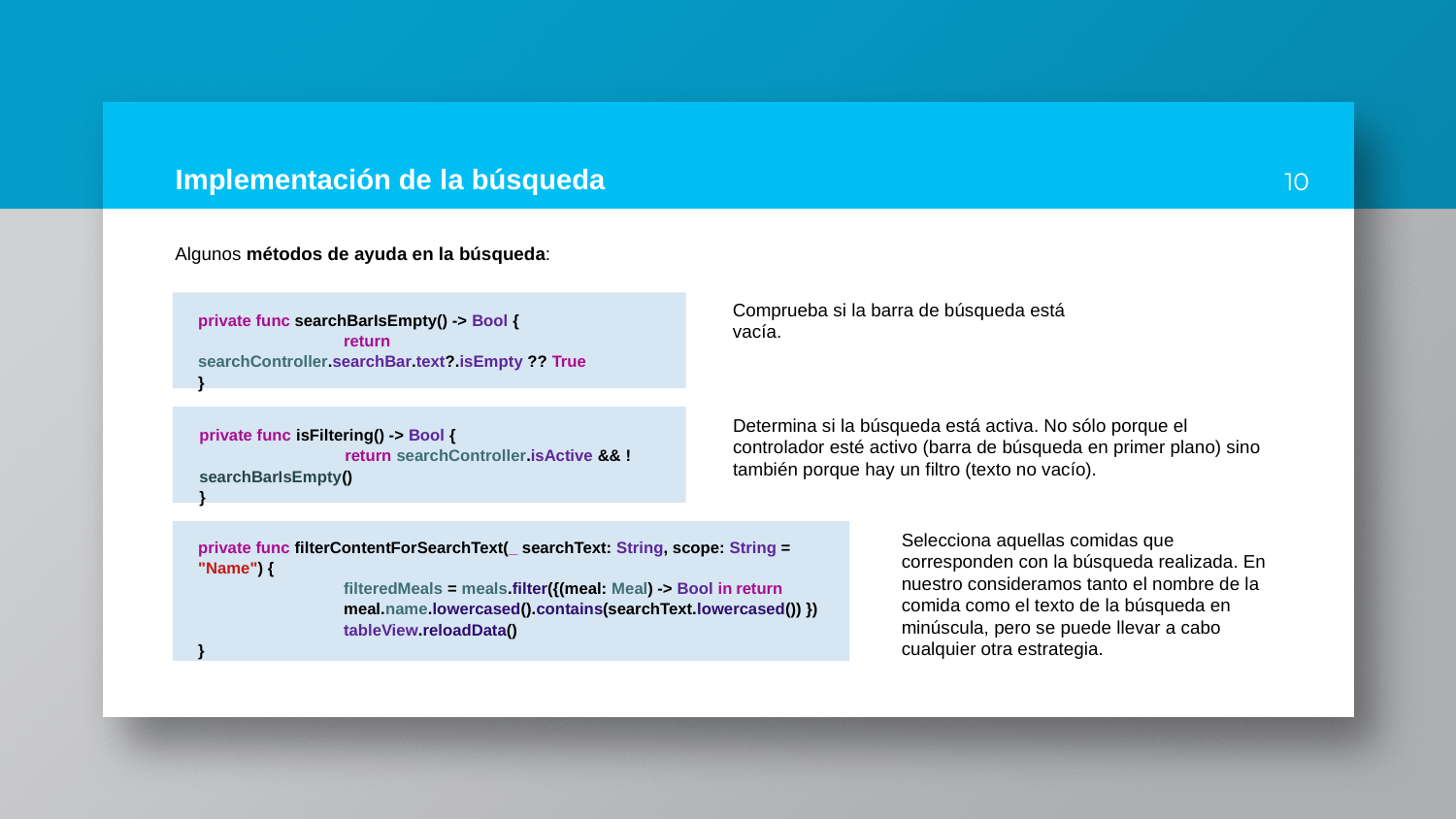

# Implementación de la búsqueda
10
Algunos métodos de ayuda en la búsqueda:
Comprueba si la barra de búsqueda está vacía.

private func searchBarIsEmpty() -> Bool {
	return searchController.searchBar.text?.isEmpty ?? True
}

Determina si la búsqueda está activa. No sólo porque el controlador esté activo (barra de búsqueda en primer plano) sino también porque hay un filtro (texto no vacío).
private func isFiltering() -> Bool {
	return searchController.isActive && !searchBarIsEmpty()
}
private func filterContentForSearchText(_ searchText: String, scope: String = "Name") {
	filteredMeals = meals.filter({(meal: Meal) -> Bool in return 	meal.name.lowercased().contains(searchText.lowercased()) })
	tableView.reloadData()
}
Selecciona aquellas comidas que corresponden con la búsqueda realizada. En nuestro consideramos tanto el nombre de la comida como el texto de la búsqueda en minúscula, pero se puede llevar a cabo cualquier otra estrategia.